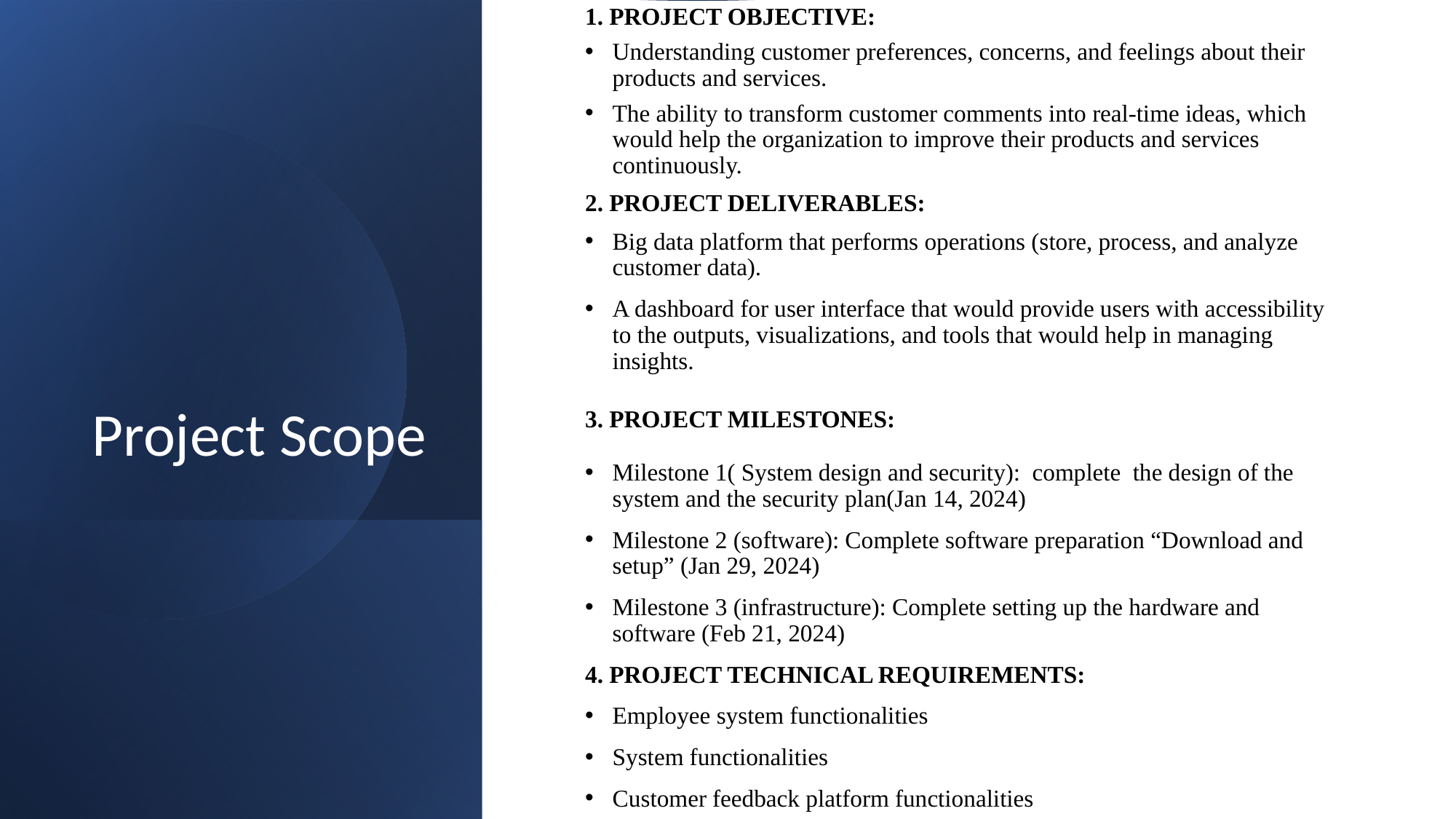

Project Scope
1. PROJECT OBJECTIVE:
Understanding customer preferences, concerns, and feelings about their products and services.
The ability to transform customer comments into real-time ideas, which would help the organization to improve their products and services continuously.
2. PROJECT DELIVERABLES:
Big data platform that performs operations (store, process, and analyze customer data).
A dashboard for user interface that would provide users with accessibility to the outputs, visualizations, and tools that would help in managing insights.
3. PROJECT MILESTONES:
Milestone 1( System design and security):  complete  the design of the system and the security plan(Jan 14, 2024)
Milestone 2 (software): Complete software preparation “Download and setup” (Jan 29, 2024)
Milestone 3 (infrastructure): Complete setting up the hardware and software (Feb 21, 2024)
4. PROJECT TECHNICAL REQUIREMENTS:
Employee system functionalities
System functionalities
Customer feedback platform functionalities

# Project Scope